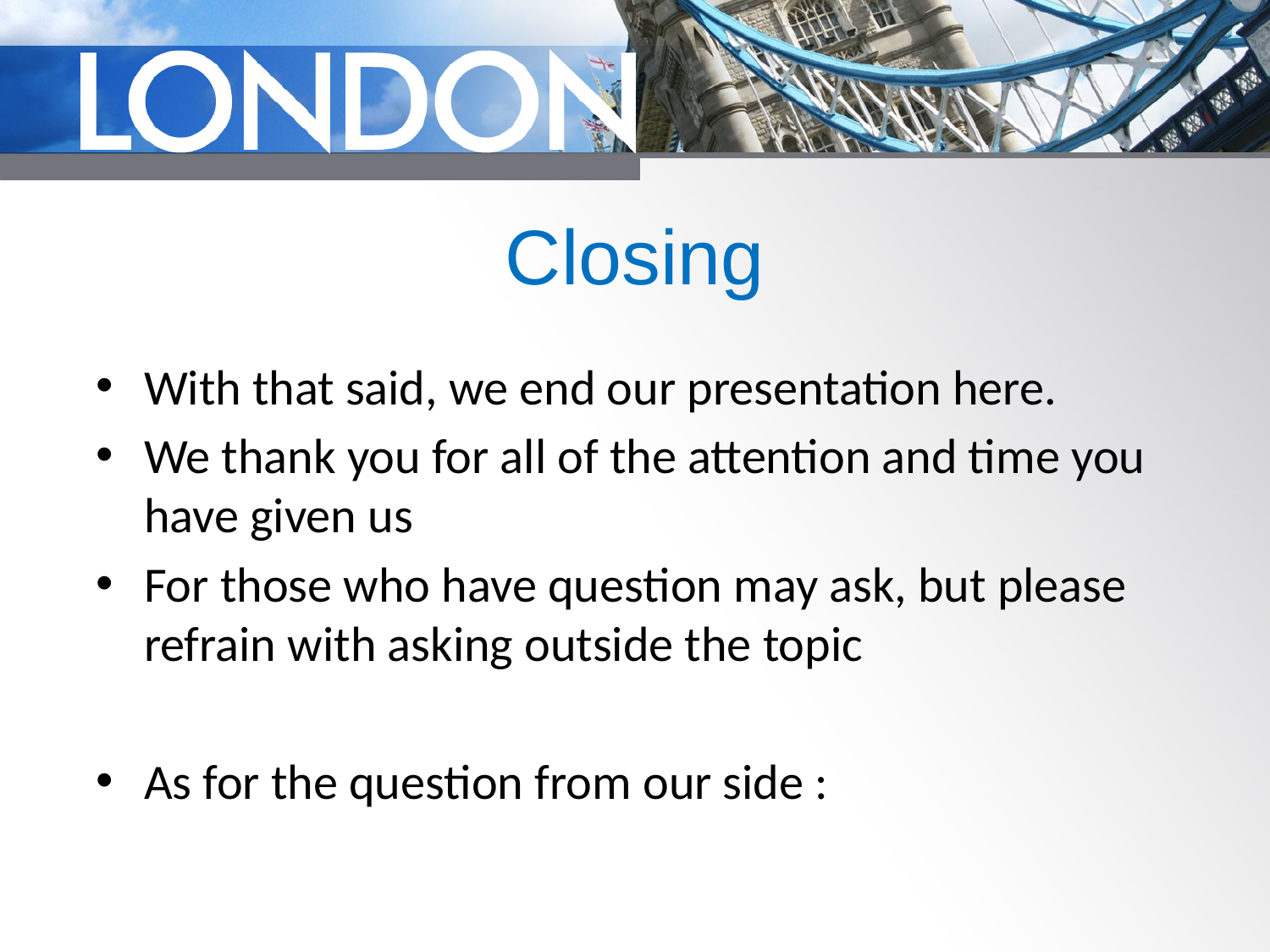

# Closing
With that said, we end our presentation here.
We thank you for all of the attention and time you have given us
For those who have question may ask, but please refrain with asking outside the topic

As for the question from our side :